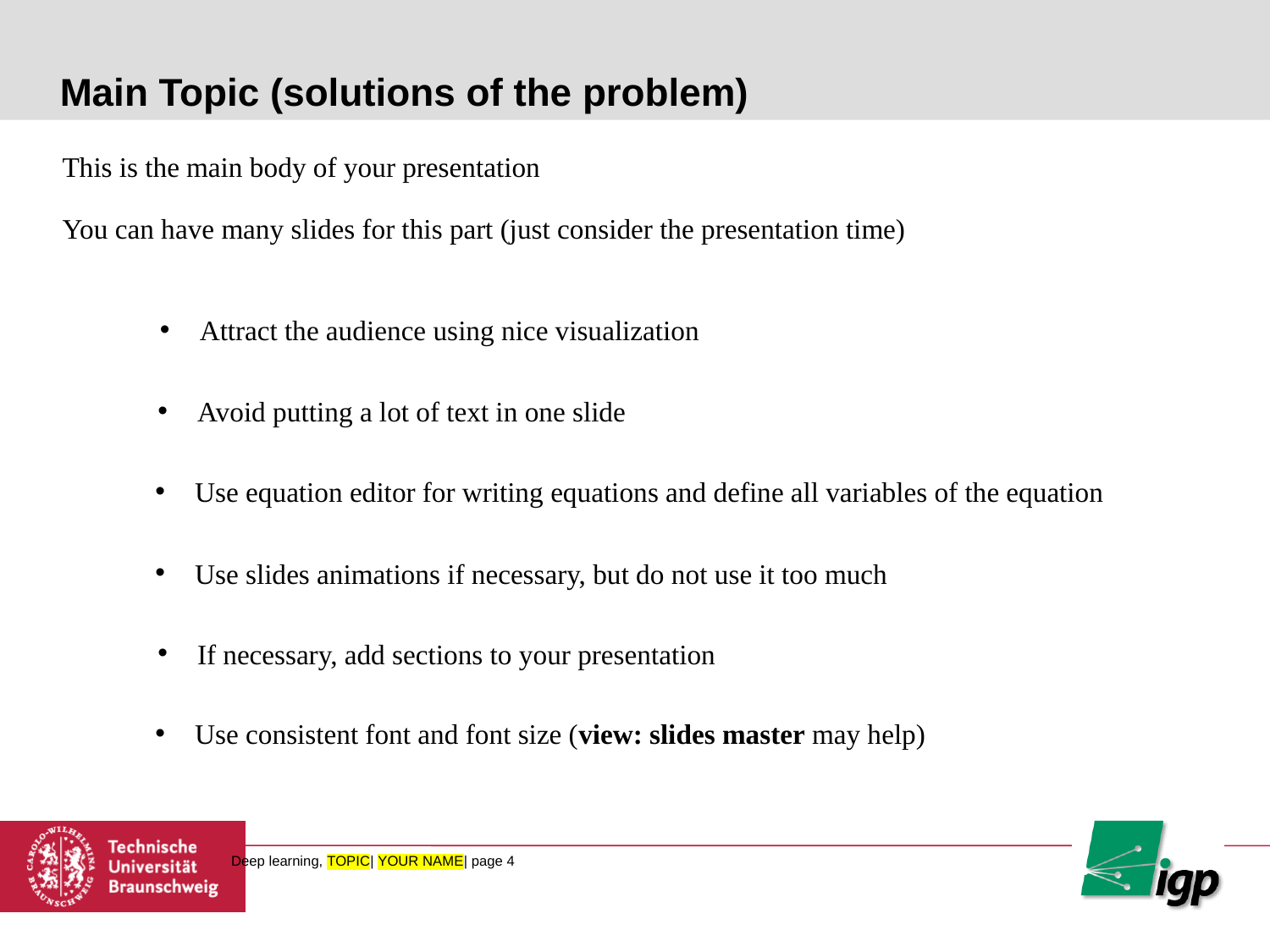

# Main Topic (solutions of the problem)
This is the main body of your presentation
You can have many slides for this part (just consider the presentation time)

Attract the audience using nice visualization
Avoid putting a lot of text in one slide
Use equation editor for writing equations and define all variables of the equation
Use slides animations if necessary, but do not use it too much
If necessary, add sections to your presentation
Use consistent font and font size (view: slides master may help)